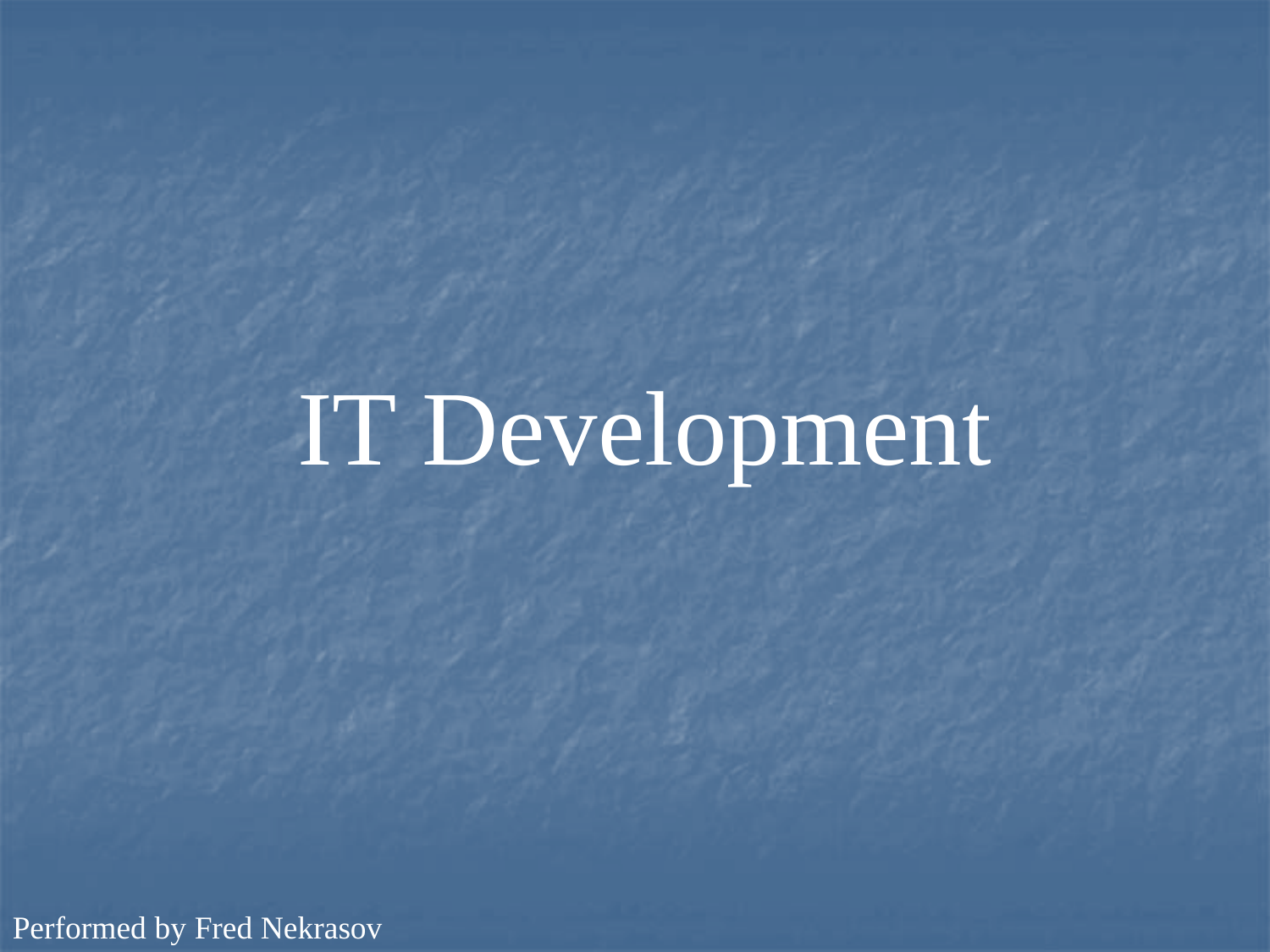

# IT Development
Performed by Fred Nekrasov